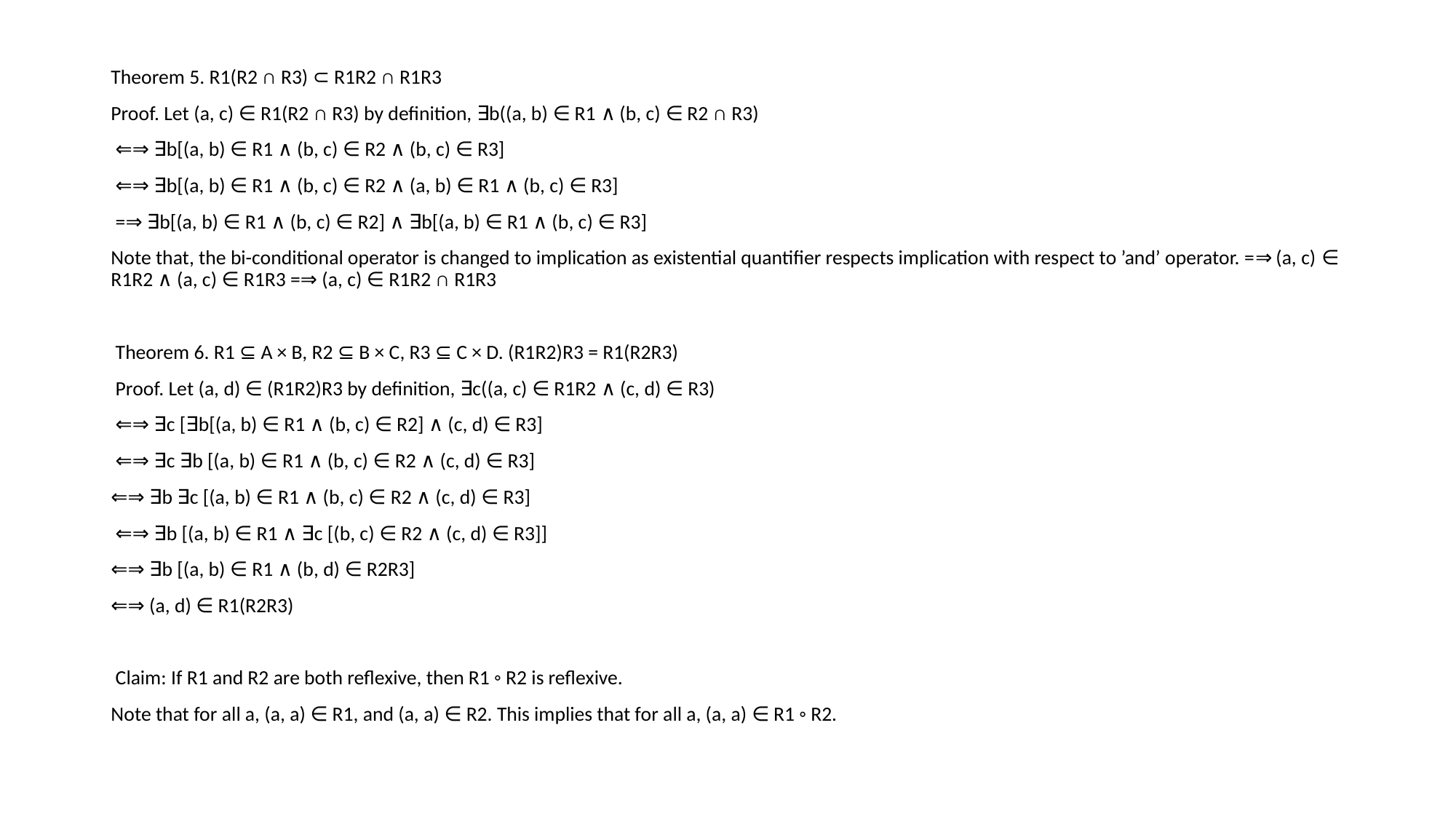

#
Theorem 5. R1(R2 ∩ R3) ⊂ R1R2 ∩ R1R3
Proof. Let (a, c) ∈ R1(R2 ∩ R3) by definition, ∃b((a, b) ∈ R1 ∧ (b, c) ∈ R2 ∩ R3)
 ⇐⇒ ∃b[(a, b) ∈ R1 ∧ (b, c) ∈ R2 ∧ (b, c) ∈ R3]
 ⇐⇒ ∃b[(a, b) ∈ R1 ∧ (b, c) ∈ R2 ∧ (a, b) ∈ R1 ∧ (b, c) ∈ R3]
 =⇒ ∃b[(a, b) ∈ R1 ∧ (b, c) ∈ R2] ∧ ∃b[(a, b) ∈ R1 ∧ (b, c) ∈ R3]
Note that, the bi-conditional operator is changed to implication as existential quantifier respects implication with respect to ’and’ operator. =⇒ (a, c) ∈ R1R2 ∧ (a, c) ∈ R1R3 =⇒ (a, c) ∈ R1R2 ∩ R1R3

 Theorem 6. R1 ⊆ A × B, R2 ⊆ B × C, R3 ⊆ C × D. (R1R2)R3 = R1(R2R3)
 Proof. Let (a, d) ∈ (R1R2)R3 by definition, ∃c((a, c) ∈ R1R2 ∧ (c, d) ∈ R3)
 ⇐⇒ ∃c [∃b[(a, b) ∈ R1 ∧ (b, c) ∈ R2] ∧ (c, d) ∈ R3]
 ⇐⇒ ∃c ∃b [(a, b) ∈ R1 ∧ (b, c) ∈ R2 ∧ (c, d) ∈ R3]
⇐⇒ ∃b ∃c [(a, b) ∈ R1 ∧ (b, c) ∈ R2 ∧ (c, d) ∈ R3]
 ⇐⇒ ∃b [(a, b) ∈ R1 ∧ ∃c [(b, c) ∈ R2 ∧ (c, d) ∈ R3]]
⇐⇒ ∃b [(a, b) ∈ R1 ∧ (b, d) ∈ R2R3]
⇐⇒ (a, d) ∈ R1(R2R3)

 Claim: If R1 and R2 are both reflexive, then R1 ◦ R2 is reflexive.
Note that for all a, (a, a) ∈ R1, and (a, a) ∈ R2. This implies that for all a, (a, a) ∈ R1 ◦ R2.